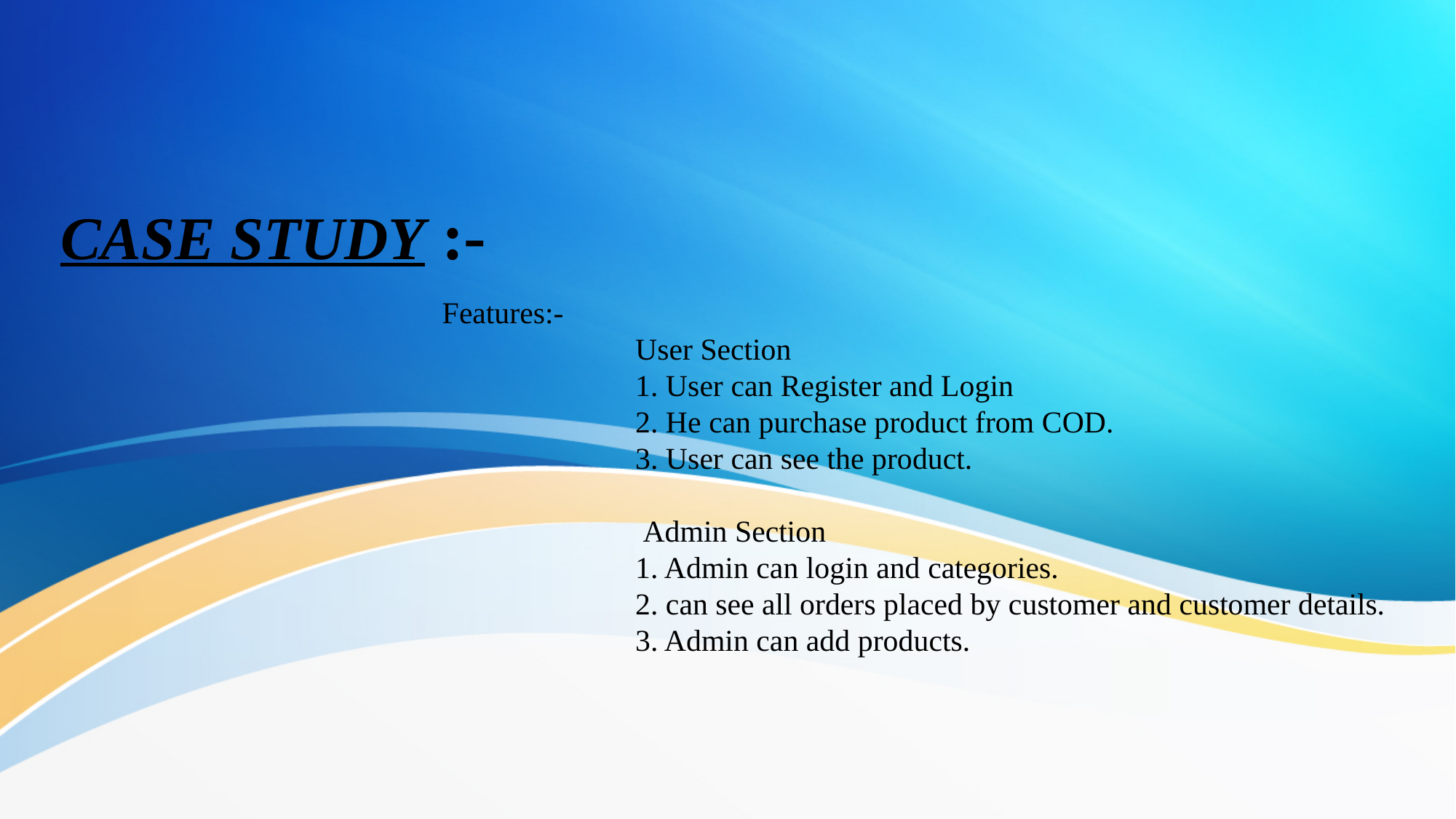

#
CASE STUDY :-

Features:-
	           User Section
	           1. User can Register and Login
	           2. He can purchase product from COD.
	           3. User can see the product.

	            Admin Section
	           1. Admin can login and categories.
	           2. can see all orders placed by customer and customer details.
	           3. Admin can add products.